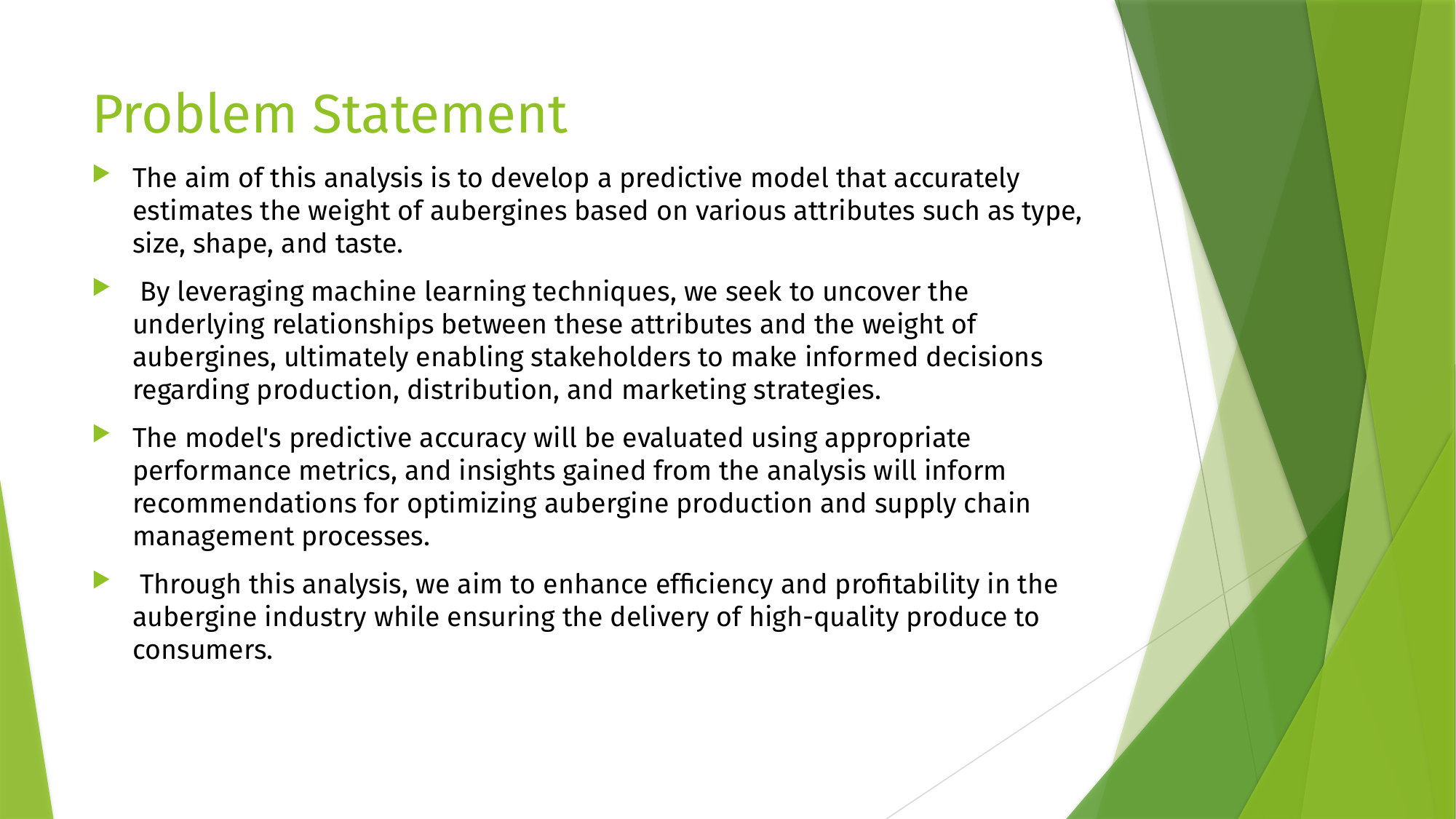

# Problem Statement
The aim of this analysis is to develop a predictive model that accurately estimates the weight of aubergines based on various attributes such as type, size, shape, and taste.
 By leveraging machine learning techniques, we seek to uncover the underlying relationships between these attributes and the weight of aubergines, ultimately enabling stakeholders to make informed decisions regarding production, distribution, and marketing strategies.
The model's predictive accuracy will be evaluated using appropriate performance metrics, and insights gained from the analysis will inform recommendations for optimizing aubergine production and supply chain management processes.
 Through this analysis, we aim to enhance efficiency and profitability in the aubergine industry while ensuring the delivery of high-quality produce to consumers.